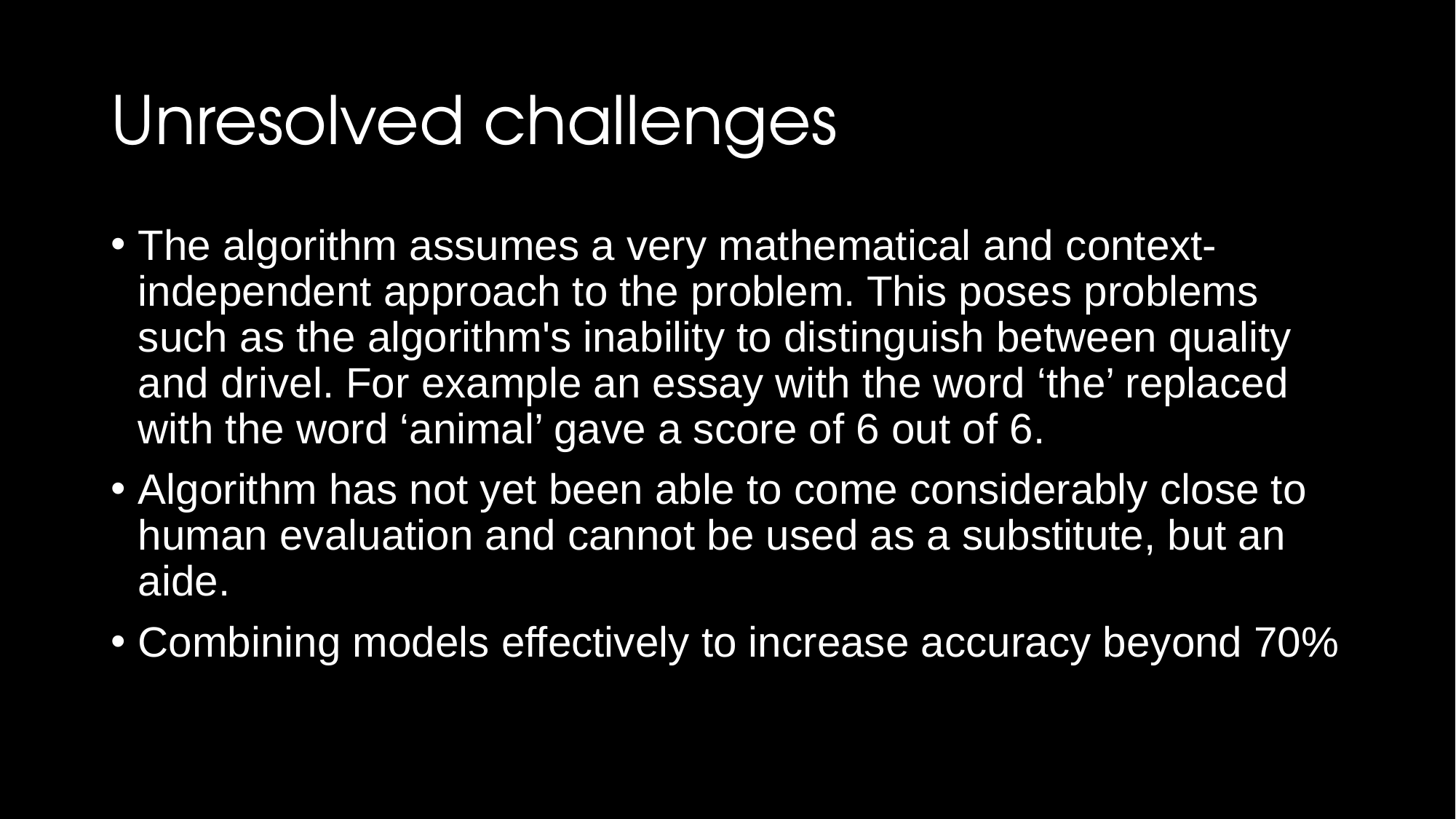

# Unresolved challenges
The algorithm assumes a very mathematical and context-independent approach to the problem. This poses problems such as the algorithm's inability to distinguish between quality and drivel. For example an essay with the word ‘the’ replaced with the word ‘animal’ gave a score of 6 out of 6.
Algorithm has not yet been able to come considerably close to human evaluation and cannot be used as a substitute, but an aide.
Combining models effectively to increase accuracy beyond 70%